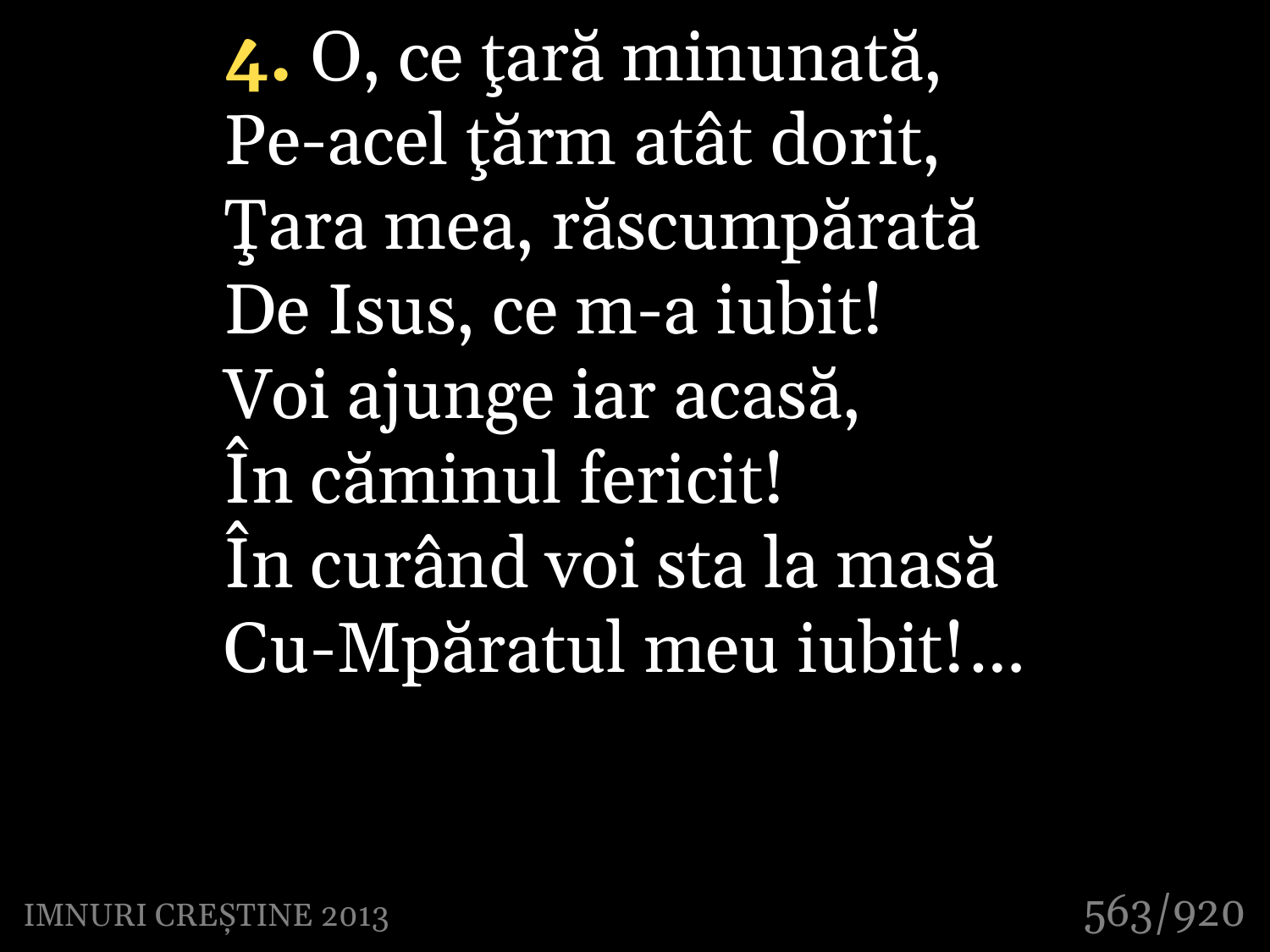

4. O, ce ţară minunată,
Pe-acel ţărm atât dorit,
Ţara mea, răscumpărată
De Isus, ce m-a iubit!
Voi ajunge iar acasă,
În căminul fericit!
În curând voi sta la masă
Cu-Mpăratul meu iubit!…
563/920
IMNURI CREȘTINE 2013